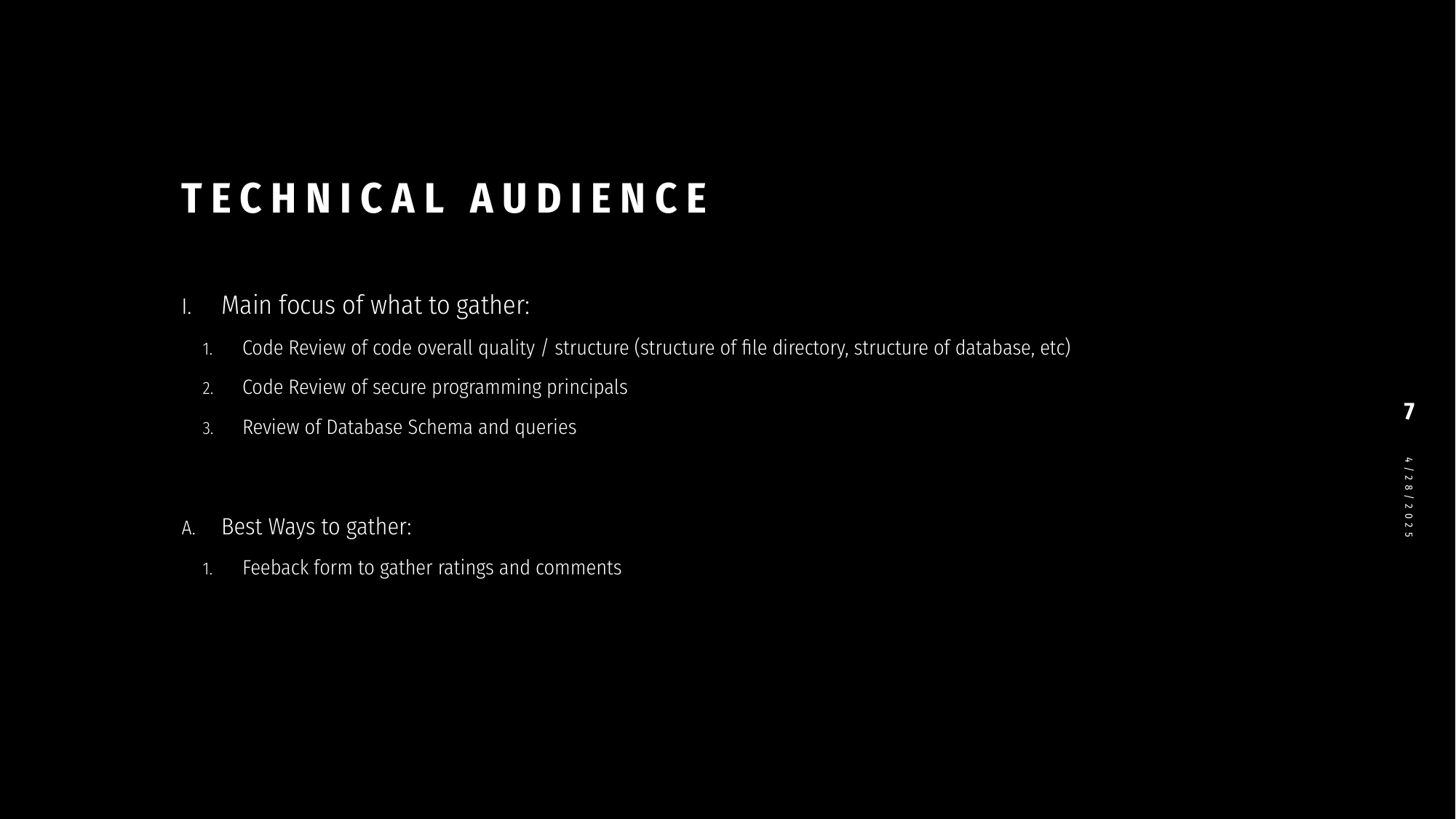

# Technical audience

Main focus of what to gather:
Code Review of code overall quality / structure (structure of file directory, structure of database, etc)
Code Review of secure programming principals
Review of Database Schema and queries

Best Ways to gather:
Feeback form to gather ratings and comments

7
4/28/2025